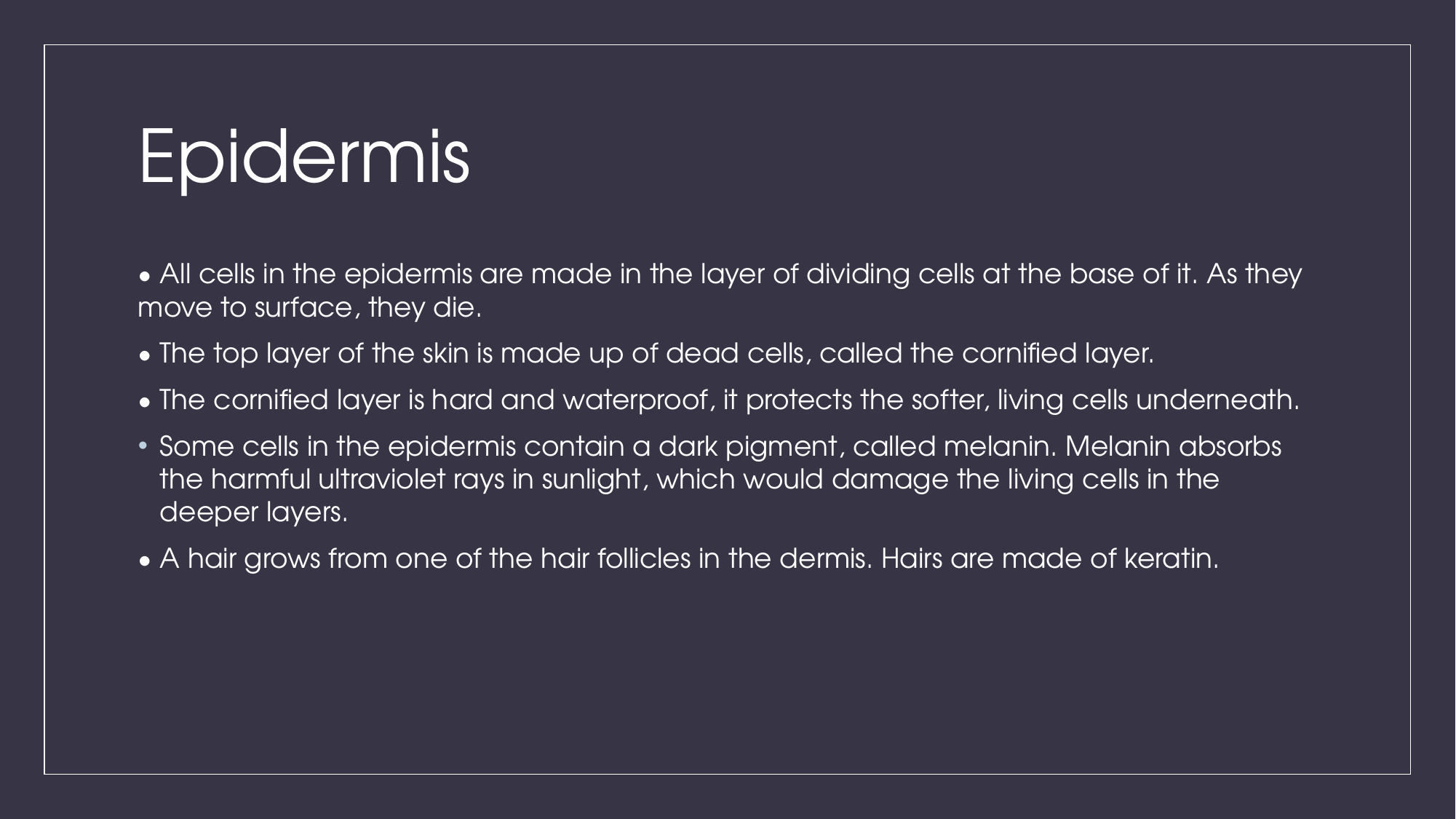

# Epidermis
• All cells in the epidermis are made in the layer of dividing cells at the base of it. As they move to surface, they die.
• The top layer of the skin is made up of dead cells, called the cornified layer.
• The cornified layer is hard and waterproof, it protects the softer, living cells underneath.
Some cells in the epidermis contain a dark pigment, called melanin. Melanin absorbs the harmful ultraviolet rays in sunlight, which would damage the living cells in the deeper layers.
• A hair grows from one of the hair follicles in the dermis. Hairs are made of keratin.